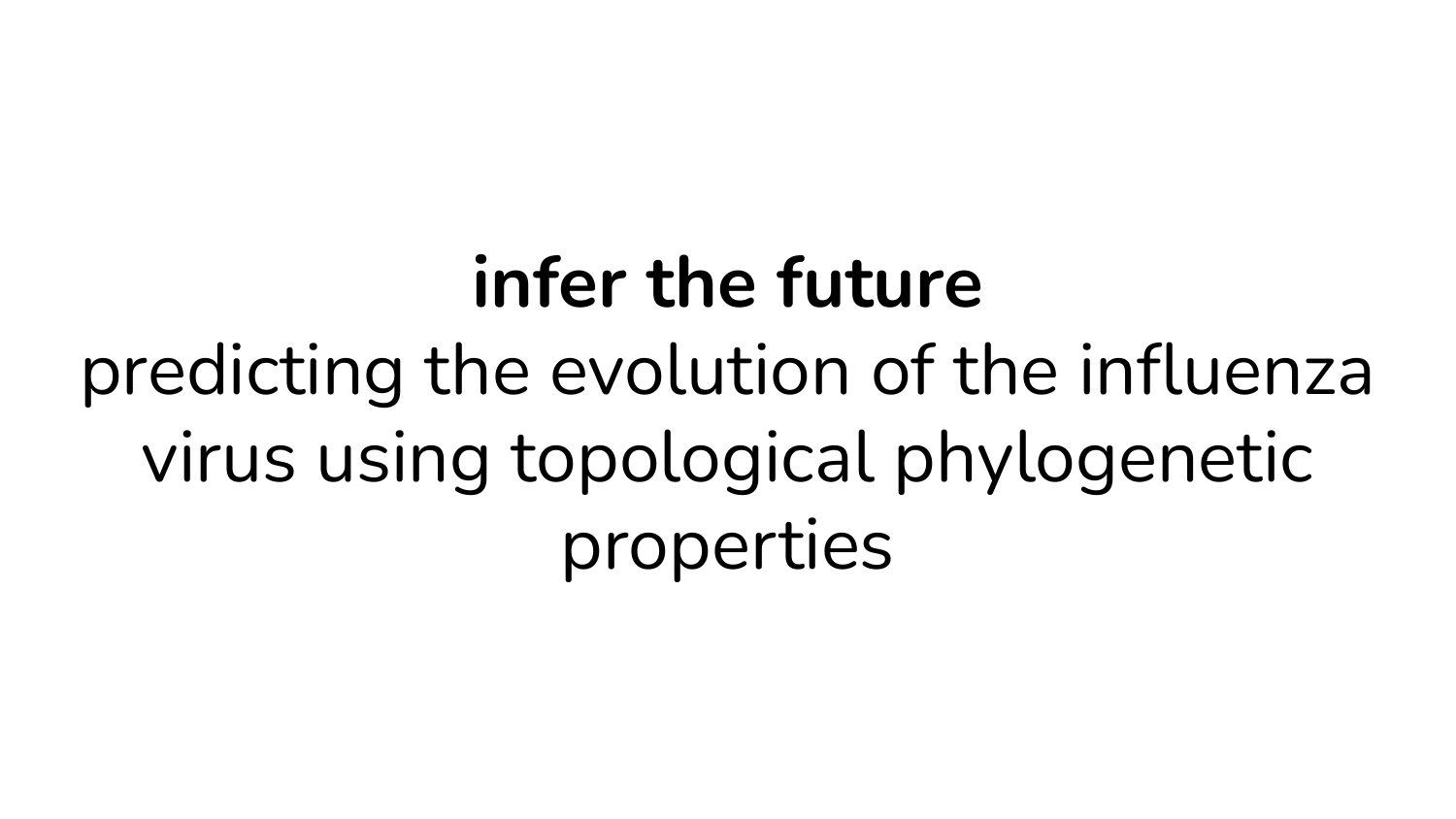

# infer the future
predicting the evolution of the influenza virus using topological phylogenetic properties